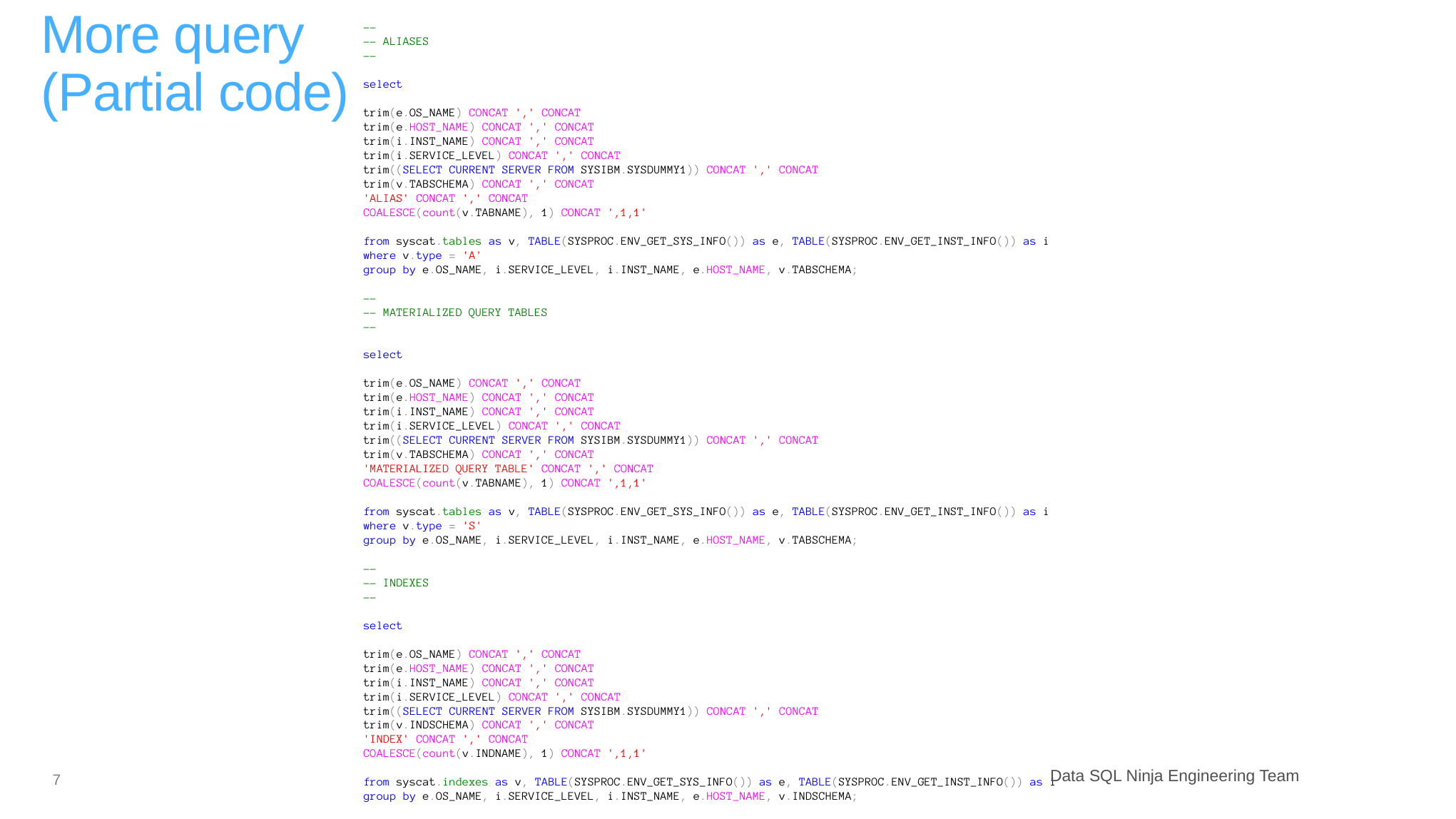

# More query (Partial code)
--
-- ALIASES
--

select

trim(e.OS_NAME) CONCAT ',' CONCAT
trim(e.HOST_NAME) CONCAT ',' CONCAT
trim(i.INST_NAME) CONCAT ',' CONCAT
trim(i.SERVICE_LEVEL) CONCAT ',' CONCAT
trim((SELECT CURRENT SERVER FROM SYSIBM.SYSDUMMY1)) CONCAT ',' CONCAT
trim(v.TABSCHEMA) CONCAT ',' CONCAT
'ALIAS' CONCAT ',' CONCAT
COALESCE(count(v.TABNAME), 1) CONCAT ',1,1'

from syscat.tables as v, TABLE(SYSPROC.ENV_GET_SYS_INFO()) as e, TABLE(SYSPROC.ENV_GET_INST_INFO()) as i
where v.type = 'A'
group by e.OS_NAME, i.SERVICE_LEVEL, i.INST_NAME, e.HOST_NAME, v.TABSCHEMA;

--
-- MATERIALIZED QUERY TABLES
--

select

trim(e.OS_NAME) CONCAT ',' CONCAT
trim(e.HOST_NAME) CONCAT ',' CONCAT
trim(i.INST_NAME) CONCAT ',' CONCAT
trim(i.SERVICE_LEVEL) CONCAT ',' CONCAT
trim((SELECT CURRENT SERVER FROM SYSIBM.SYSDUMMY1)) CONCAT ',' CONCAT
trim(v.TABSCHEMA) CONCAT ',' CONCAT
'MATERIALIZED QUERY TABLE' CONCAT ',' CONCAT
COALESCE(count(v.TABNAME), 1) CONCAT ',1,1'

from syscat.tables as v, TABLE(SYSPROC.ENV_GET_SYS_INFO()) as e, TABLE(SYSPROC.ENV_GET_INST_INFO()) as i
where v.type = 'S'
group by e.OS_NAME, i.SERVICE_LEVEL, i.INST_NAME, e.HOST_NAME, v.TABSCHEMA;

--
-- INDEXES
--

select

trim(e.OS_NAME) CONCAT ',' CONCAT
trim(e.HOST_NAME) CONCAT ',' CONCAT
trim(i.INST_NAME) CONCAT ',' CONCAT
trim(i.SERVICE_LEVEL) CONCAT ',' CONCAT
trim((SELECT CURRENT SERVER FROM SYSIBM.SYSDUMMY1)) CONCAT ',' CONCAT
trim(v.INDSCHEMA) CONCAT ',' CONCAT
'INDEX' CONCAT ',' CONCAT
COALESCE(count(v.INDNAME), 1) CONCAT ',1,1'

from syscat.indexes as v, TABLE(SYSPROC.ENV_GET_SYS_INFO()) as e, TABLE(SYSPROC.ENV_GET_INST_INFO()) as i
group by e.OS_NAME, i.SERVICE_LEVEL, i.INST_NAME, e.HOST_NAME, v.INDSCHEMA;
Data SQL Ninja Engineering Team